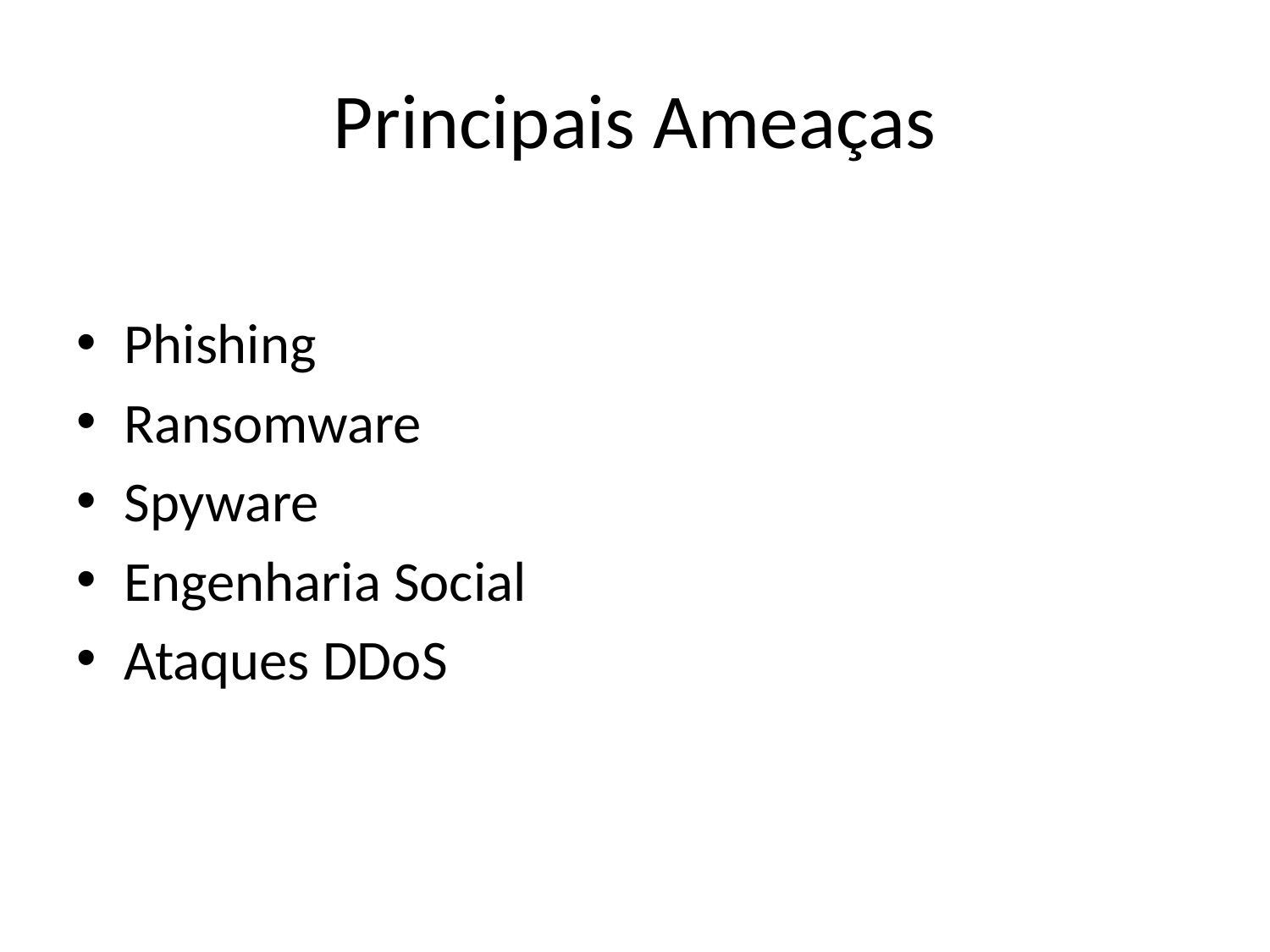

# Principais Ameaças

Phishing
Ransomware
Spyware
Engenharia Social
Ataques DDoS